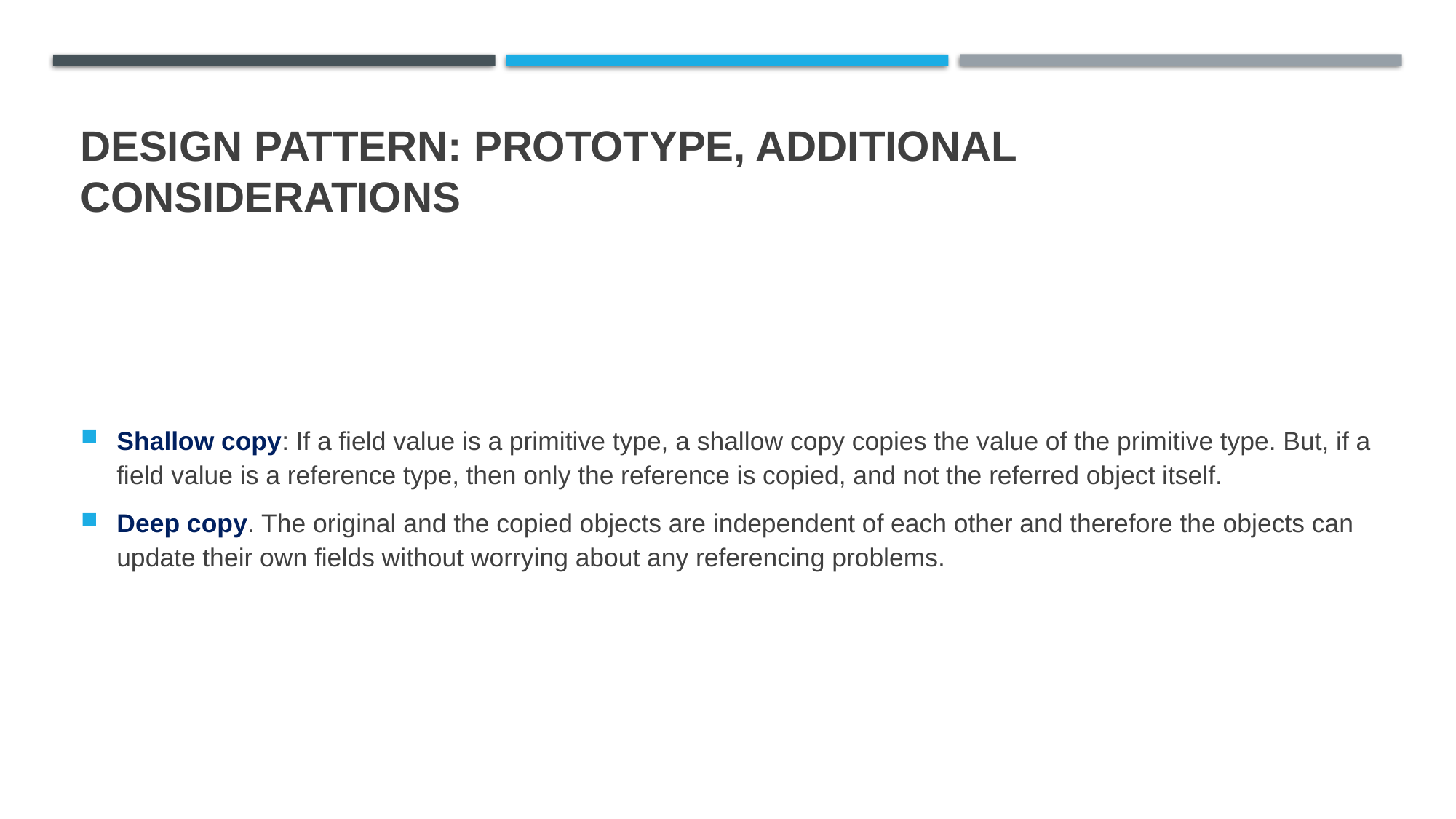

# Design Pattern: Prototype, Additional Considerations
Shallow copy: If a field value is a primitive type, a shallow copy copies the value of the primitive type. But, if a field value is a reference type, then only the reference is copied, and not the referred object itself.
Deep copy. The original and the copied objects are independent of each other and therefore the objects can update their own fields without worrying about any referencing problems.